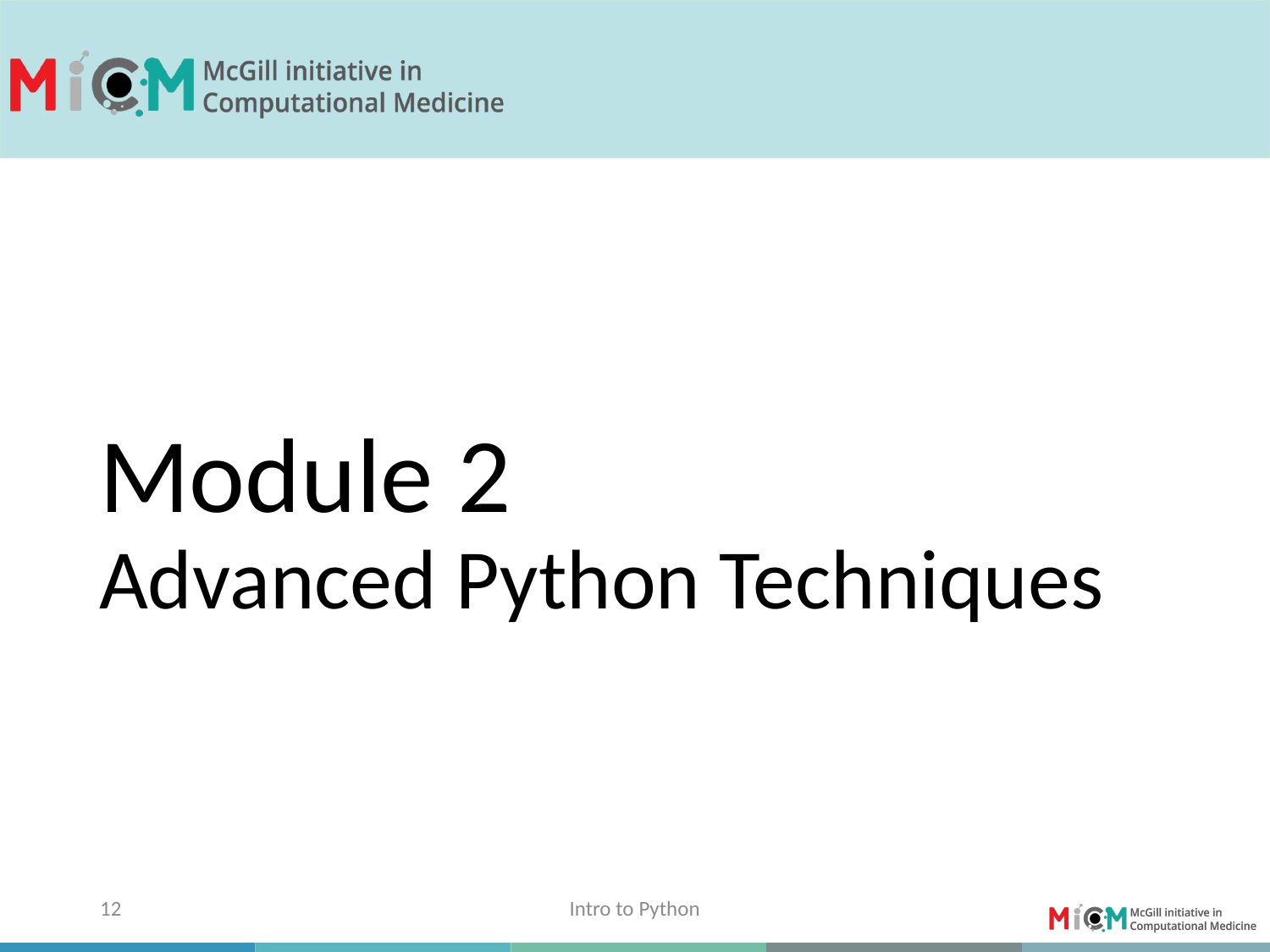

# Module 2 Advanced Python Techniques
12
Intro to Python